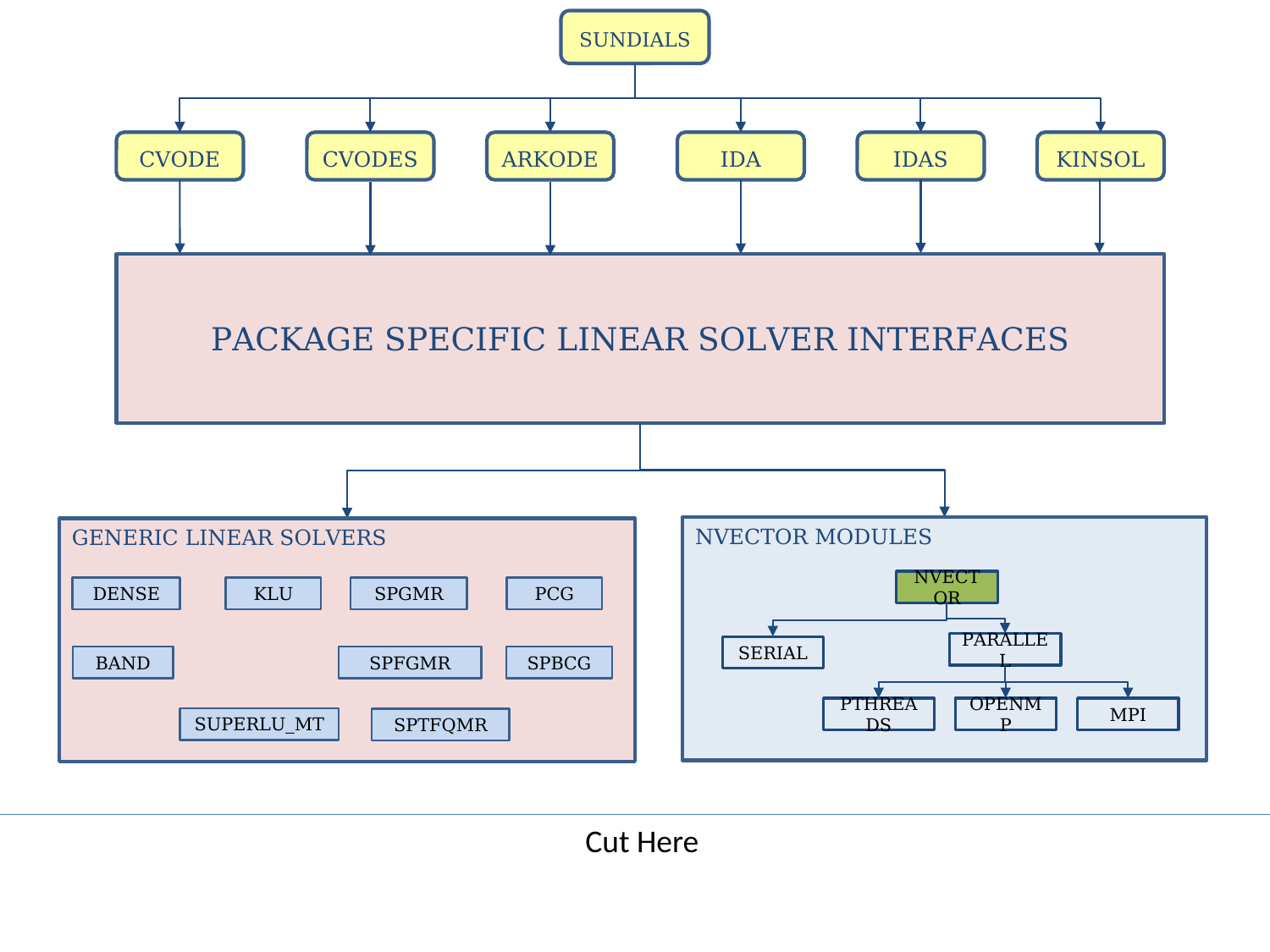

SUNDIALS
CVODE
CVODES
ARKODE
IDA
IDAS
KINSOL
PACKAGE SPECIFIC LINEAR SOLVER INTERFACES
NVECTOR MODULES
GENERIC LINEAR SOLVERS
NVECTOR
DENSE
KLU
SPGMR
PCG
PARALLEL
SERIAL
BAND
SPFGMR
SPBCG
PTHREADS
OPENMP
MPI
SUPERLU_MT
SPTFQMR
Cut Here